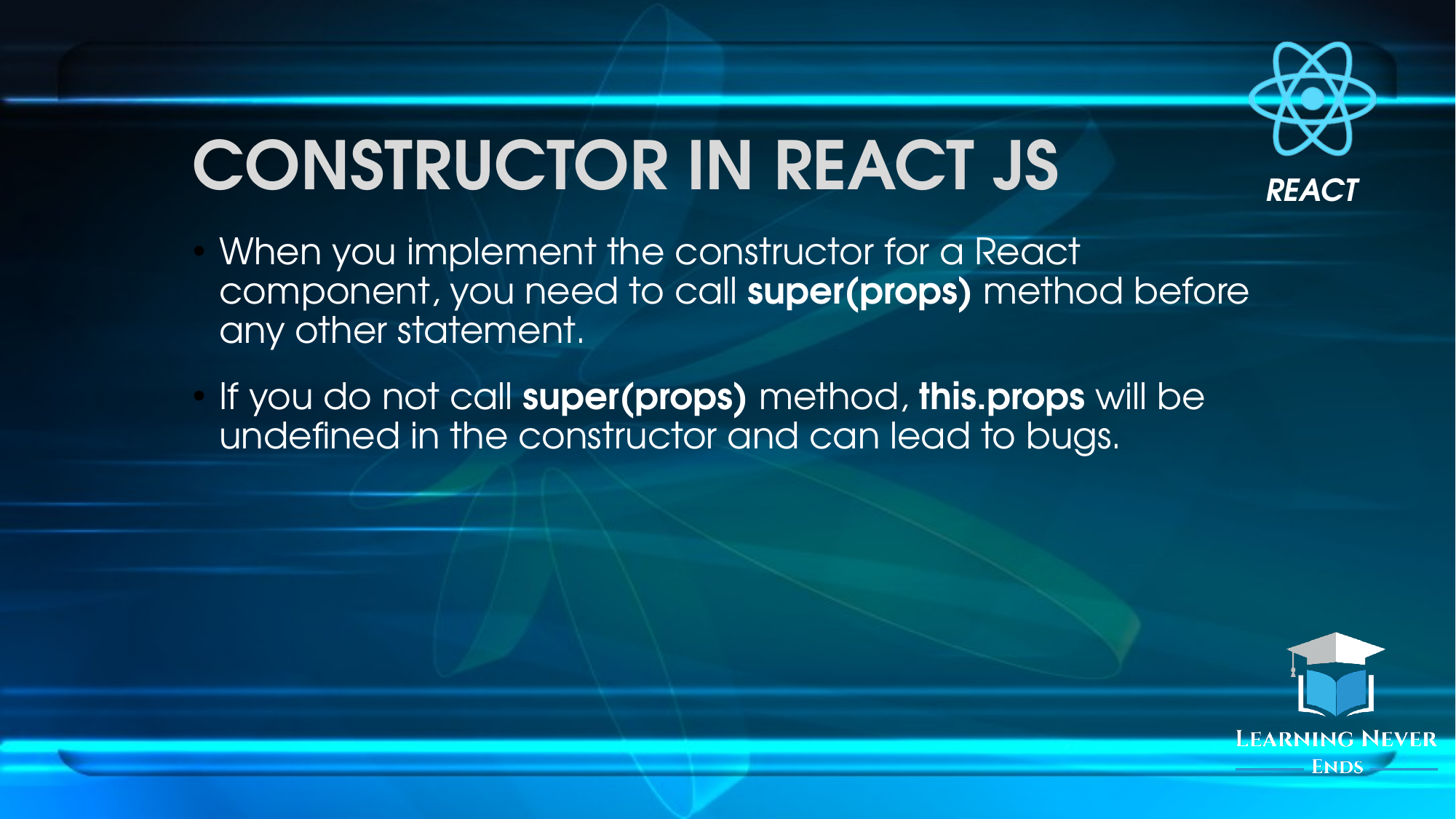

# CONSTRUCTOR IN REACT JS
When you implement the constructor for a React component, you need to call super(props) method before any other statement.
If you do not call super(props) method, this.props will be undefined in the constructor and can lead to bugs.